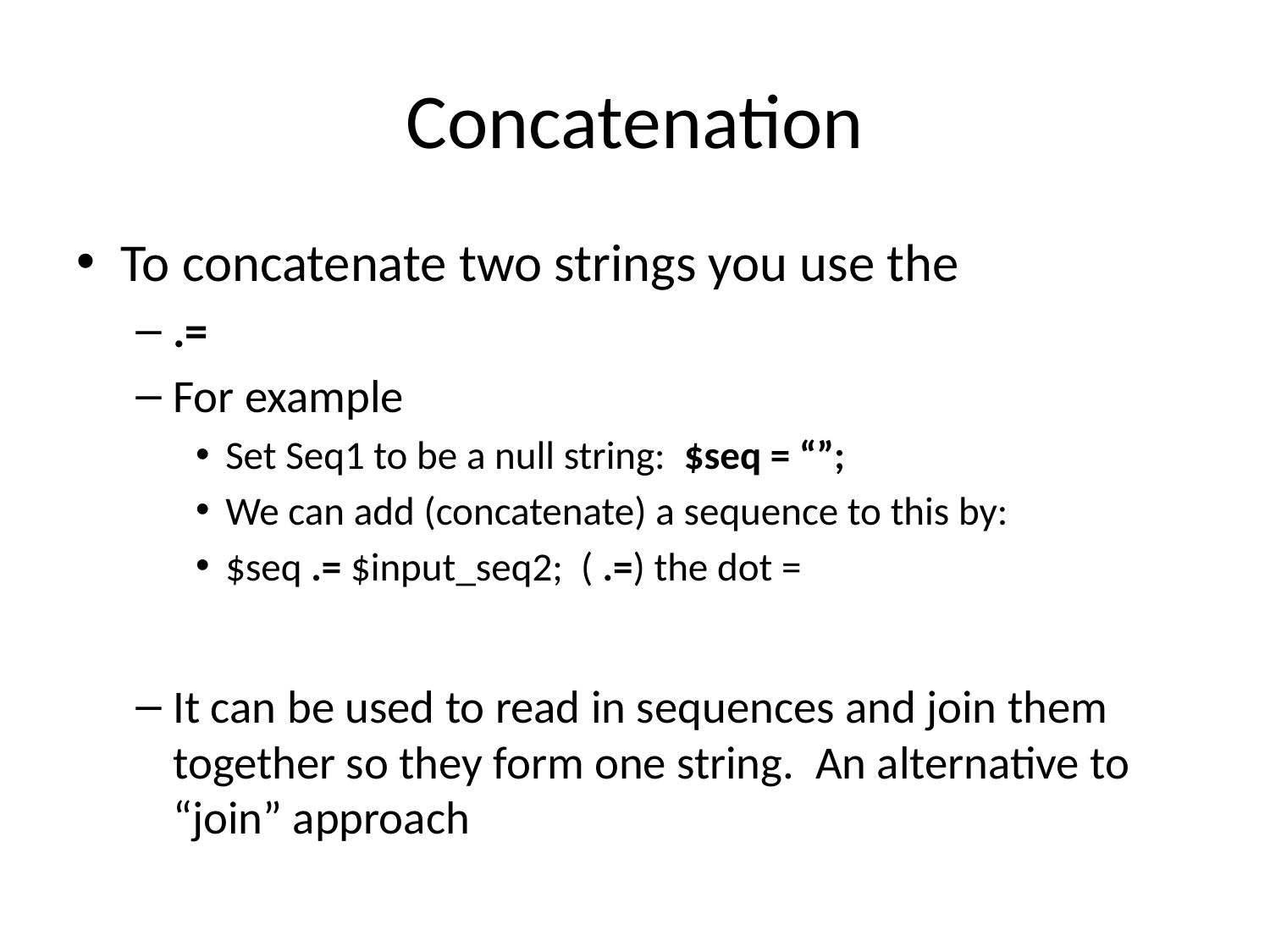

# Concatenation
To concatenate two strings you use the
.=
For example
Set Seq1 to be a null string:  $seq = “”;
We can add (concatenate) a sequence to this by:
$seq .= $input_seq2;  ( .=) the dot =

It can be used to read in sequences and join them together so they form one string.  An alternative to “join” approach